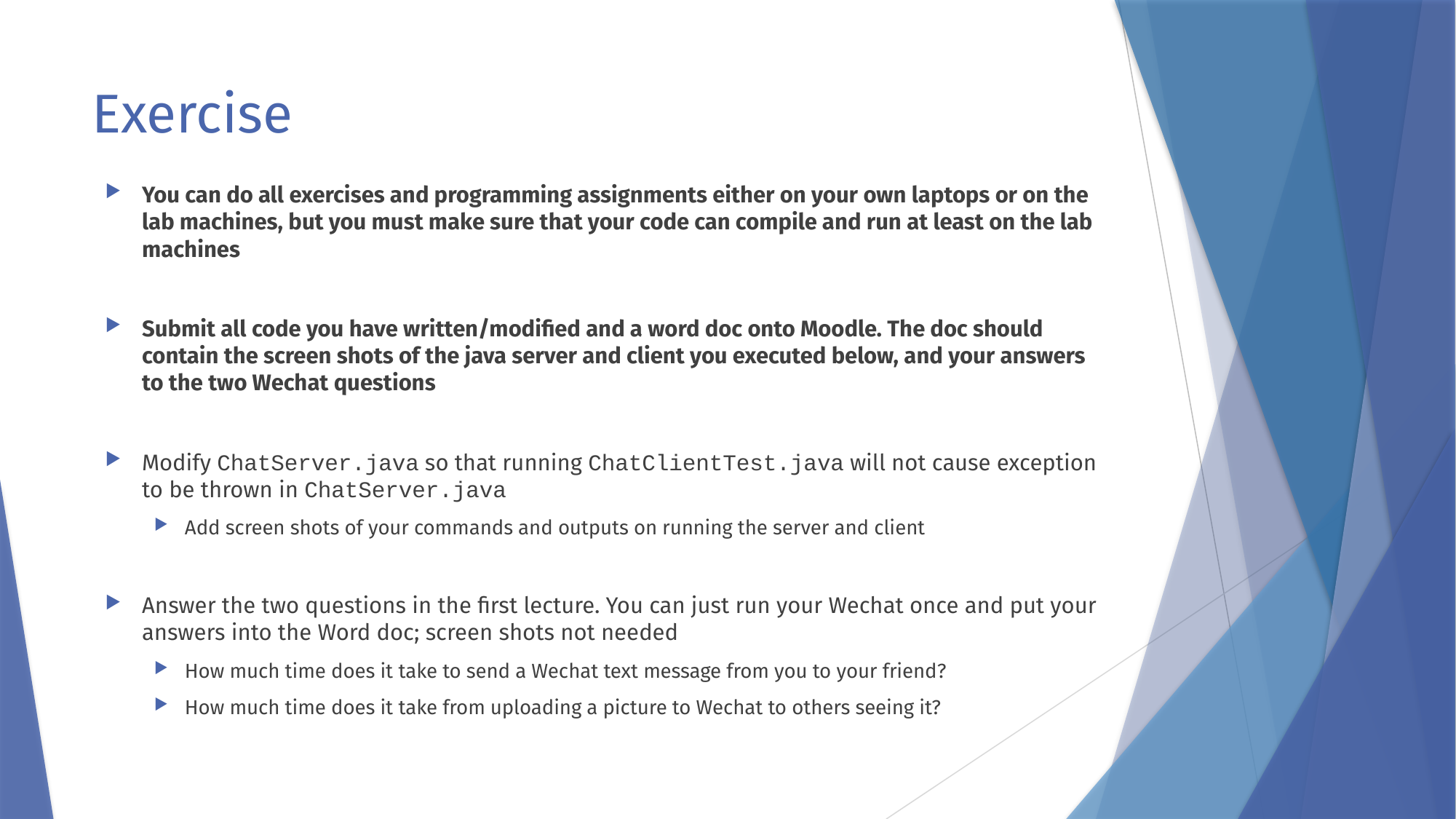

# Exercise
You can do all exercises and programming assignments either on your own laptops or on the lab machines, but you must make sure that your code can compile and run at least on the lab machines

Submit all code you have written/modified and a word doc onto Moodle. The doc should contain the screen shots of the java server and client you executed below, and your answers to the two Wechat questions

Modify ChatServer.java so that running ChatClientTest.java will not cause exception to be thrown in ChatServer.java
Add screen shots of your commands and outputs on running the server and client

Answer the two questions in the first lecture. You can just run your Wechat once and put your answers into the Word doc; screen shots not needed
How much time does it take to send a Wechat text message from you to your friend?
How much time does it take from uploading a picture to Wechat to others seeing it?